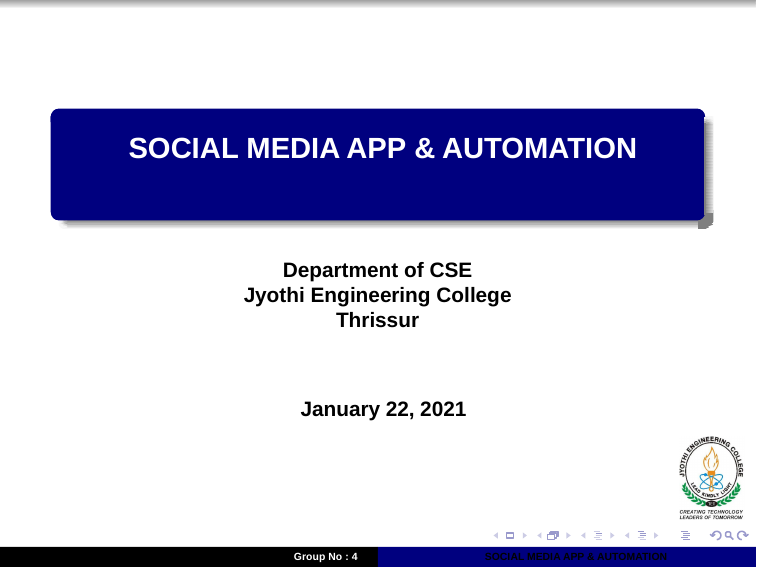

# SOCIAL MEDIA APP & AUTOMATION
Department of CSE
Jyothi Engineering College
Thrissur

January 22, 2021

Group No : 4
SOCIAL MEDIA APP & AUTOMATION